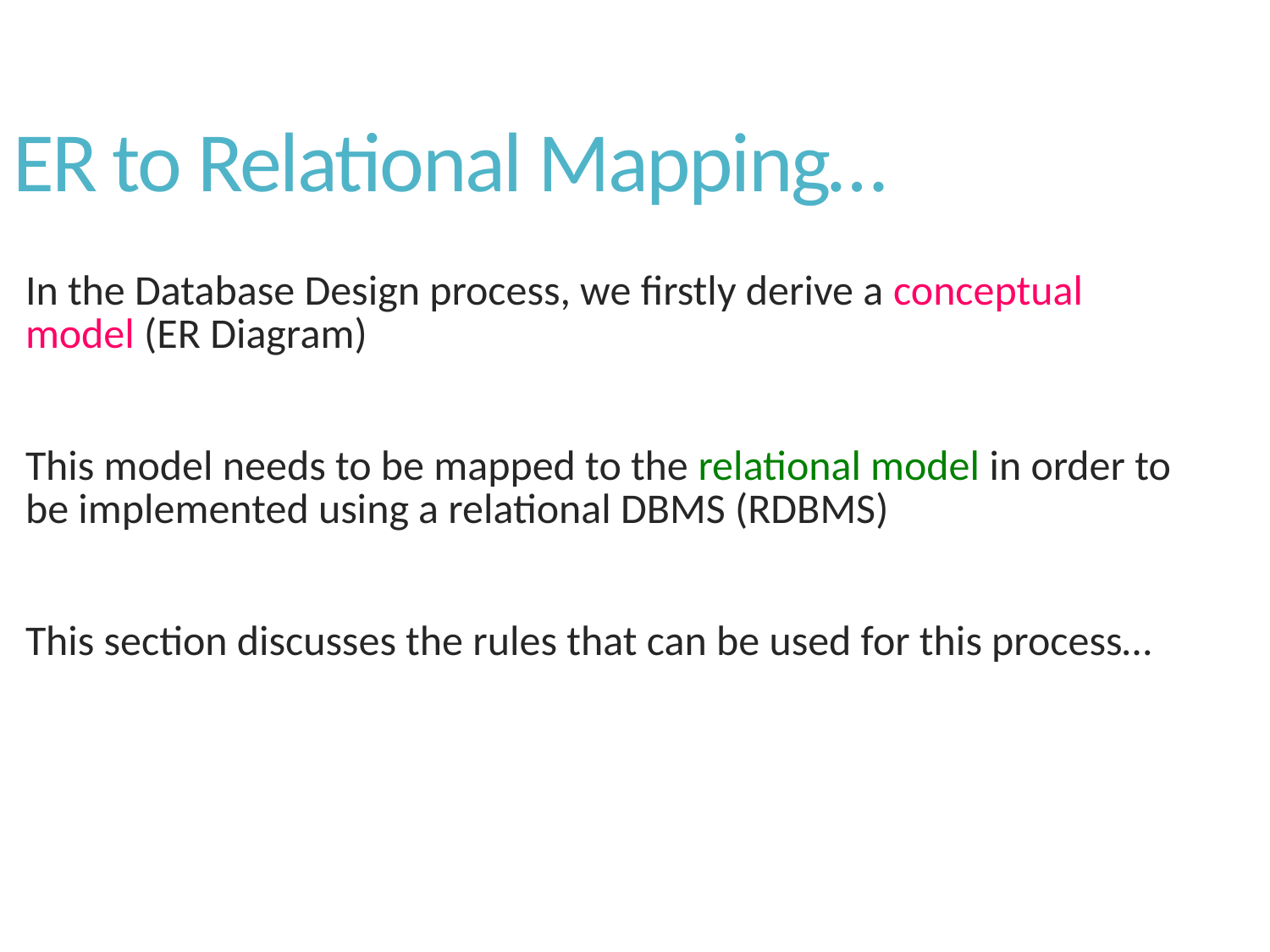

ER to Relational Mapping…

In the Database Design process, we firstly derive a conceptual model (ER Diagram)

This model needs to be mapped to the relational model in order to be implemented using a relational DBMS (RDBMS)

This section discusses the rules that can be used for this process…